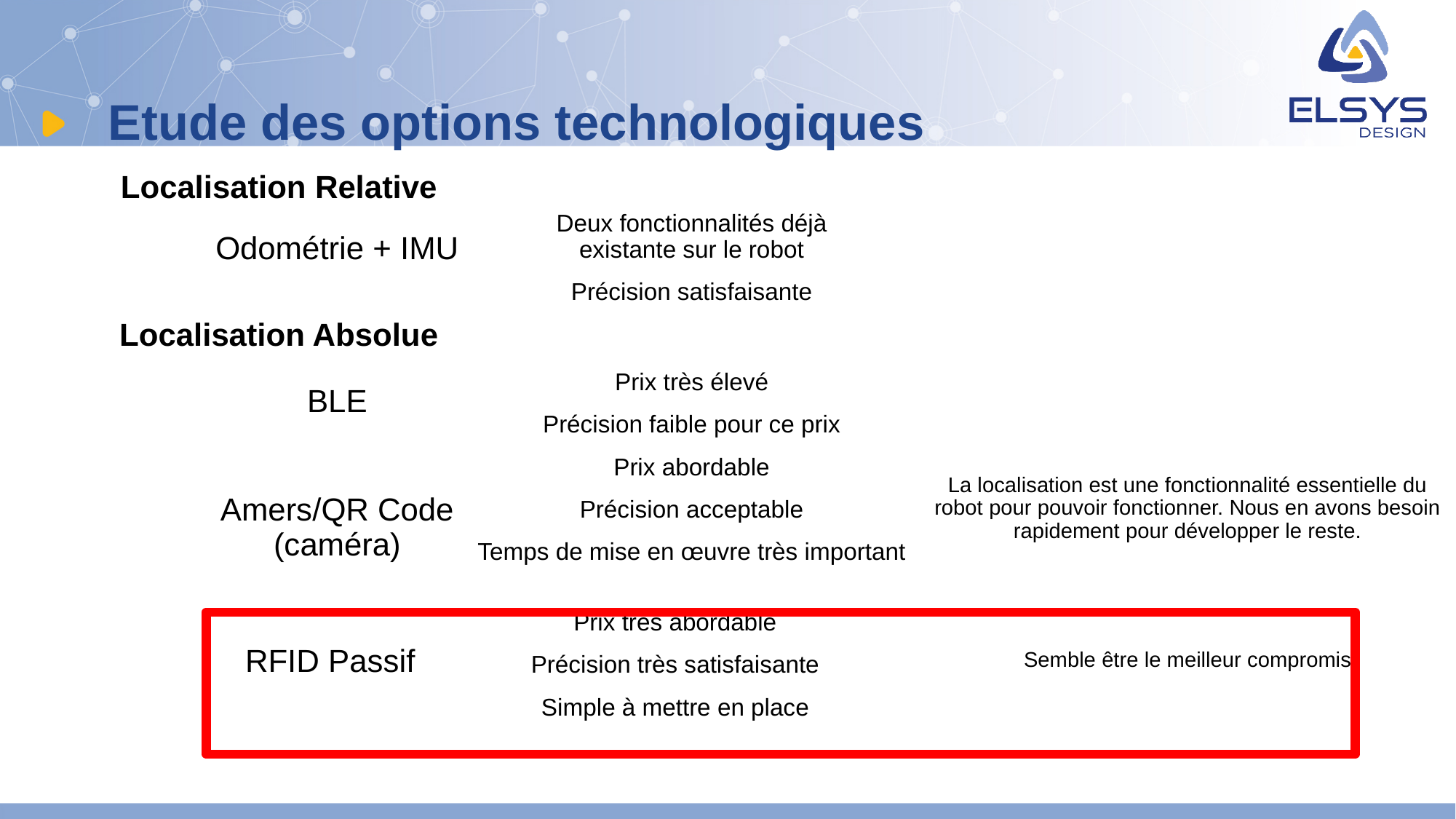

# Etude des options technologiques
Localisation Relative
Deux fonctionnalités déjà existante sur le robot
Précision satisfaisante
Odométrie + IMU
Localisation Absolue
Prix très élevé
Précision faible pour ce prix
BLE
Prix abordable
Précision acceptable
Temps de mise en œuvre très important

La localisation est une fonctionnalité essentielle du robot pour pouvoir fonctionner. Nous en avons besoin rapidement pour développer le reste.
Amers/QR Code (caméra)
Prix très abordable
Précision très satisfaisante
Simple à mettre en place

RFID Passif
Semble être le meilleur compromis